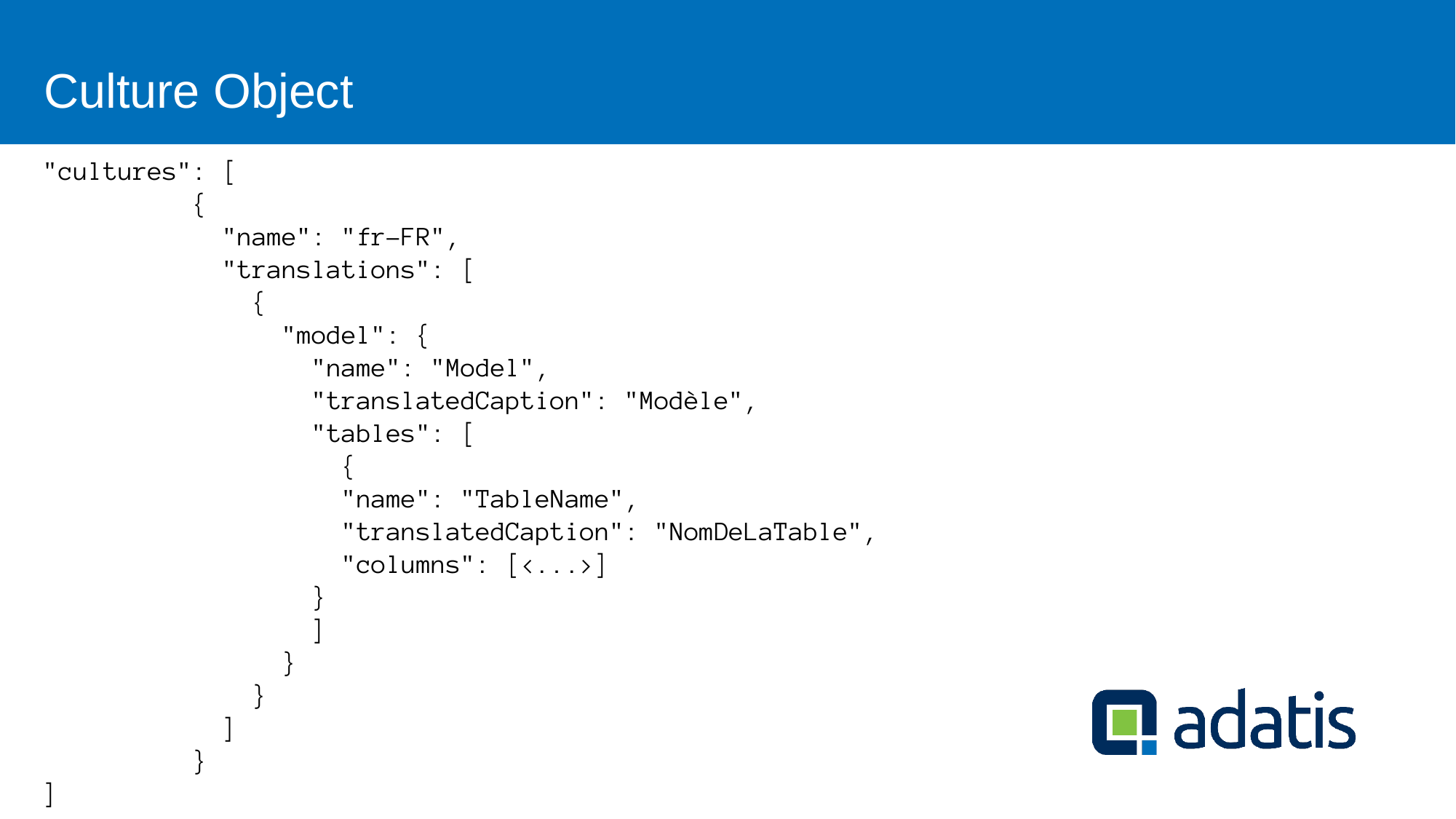

# Culture Object
"cultures": [
          {
            "name": "fr-FR",
            "translations": [
              {
                "model": {
                  "name": "Model",
                  "translatedCaption": "Modèle",
                  "tables": [
                    {
                    "name": "TableName",
                    "translatedCaption": "NomDeLaTable",
                    "columns": [<...>]
                  }
                  ]
                }
              }
            ]
          }
]